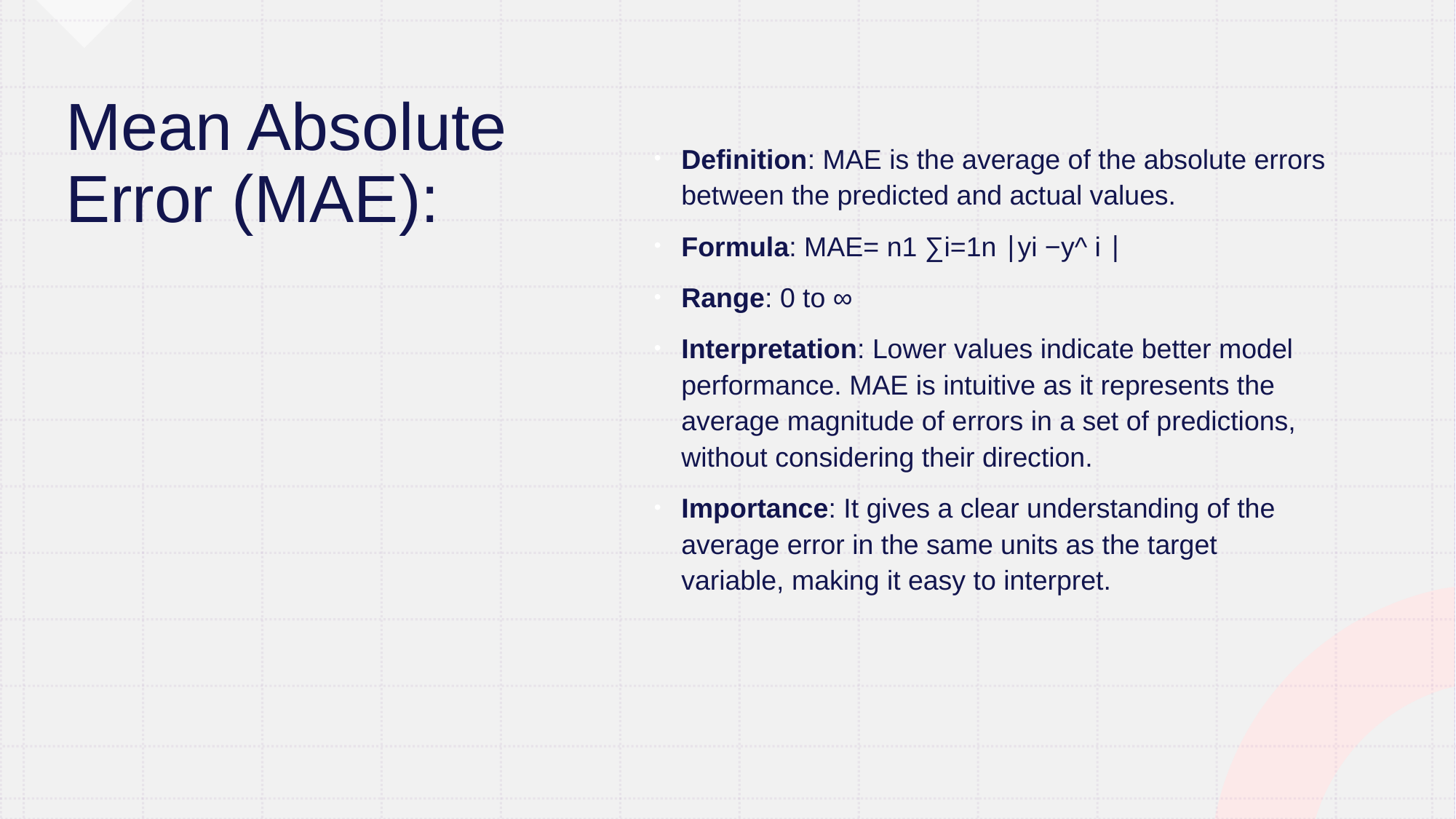

# Mean Absolute Error (MAE):

Definition: MAE is the average of the absolute errors between the predicted and actual values.
Formula: MAE= n1 ∑i=1n ∣yi −y^ i ∣
Range: 0 to ∞
Interpretation: Lower values indicate better model performance. MAE is intuitive as it represents the average magnitude of errors in a set of predictions, without considering their direction.
Importance: It gives a clear understanding of the average error in the same units as the target variable, making it easy to interpret.